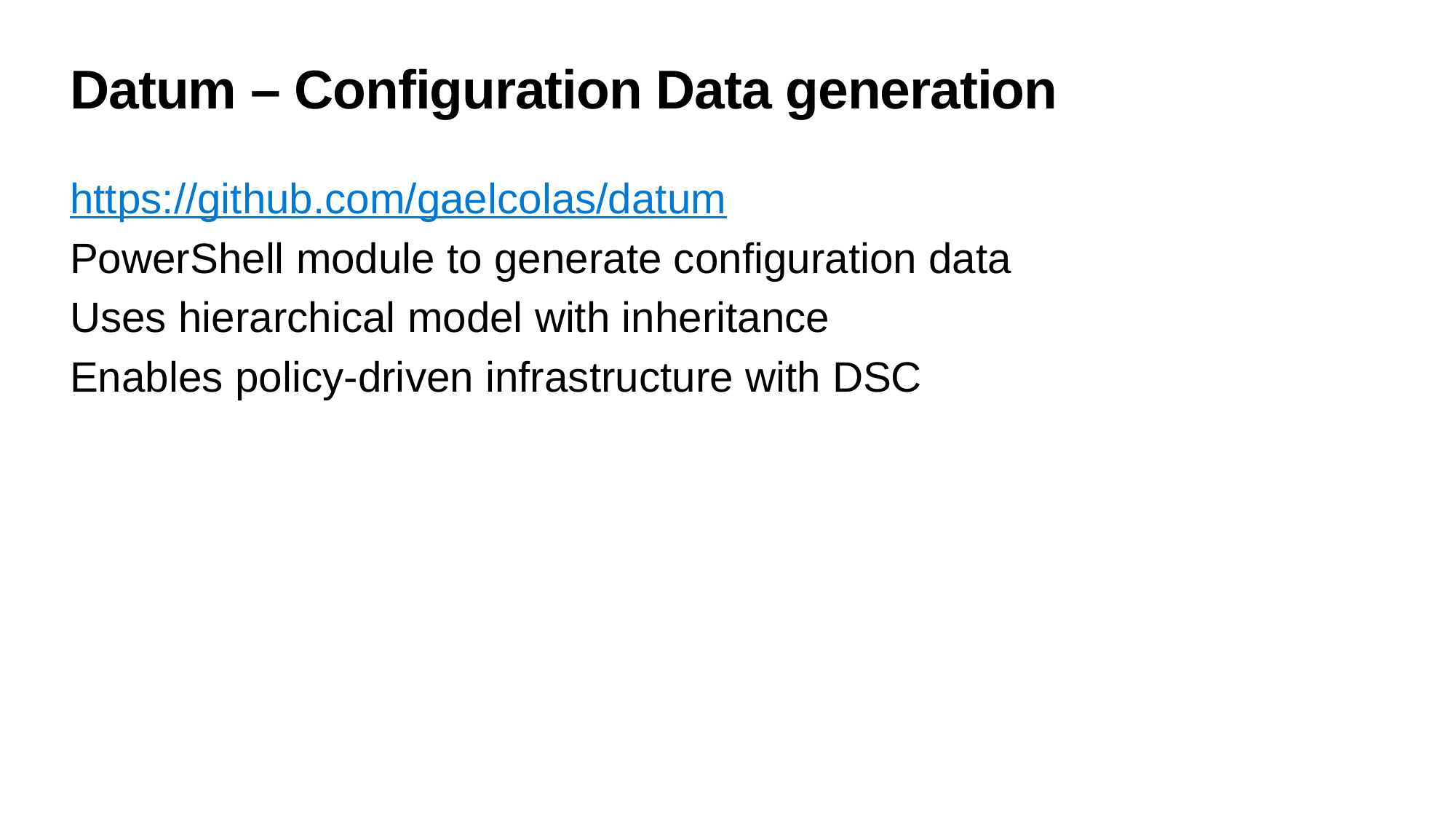

# Datum – Configuration Data generation
https://github.com/gaelcolas/datum
PowerShell module to generate configuration data
Uses hierarchical model with inheritance
Enables policy-driven infrastructure with DSC